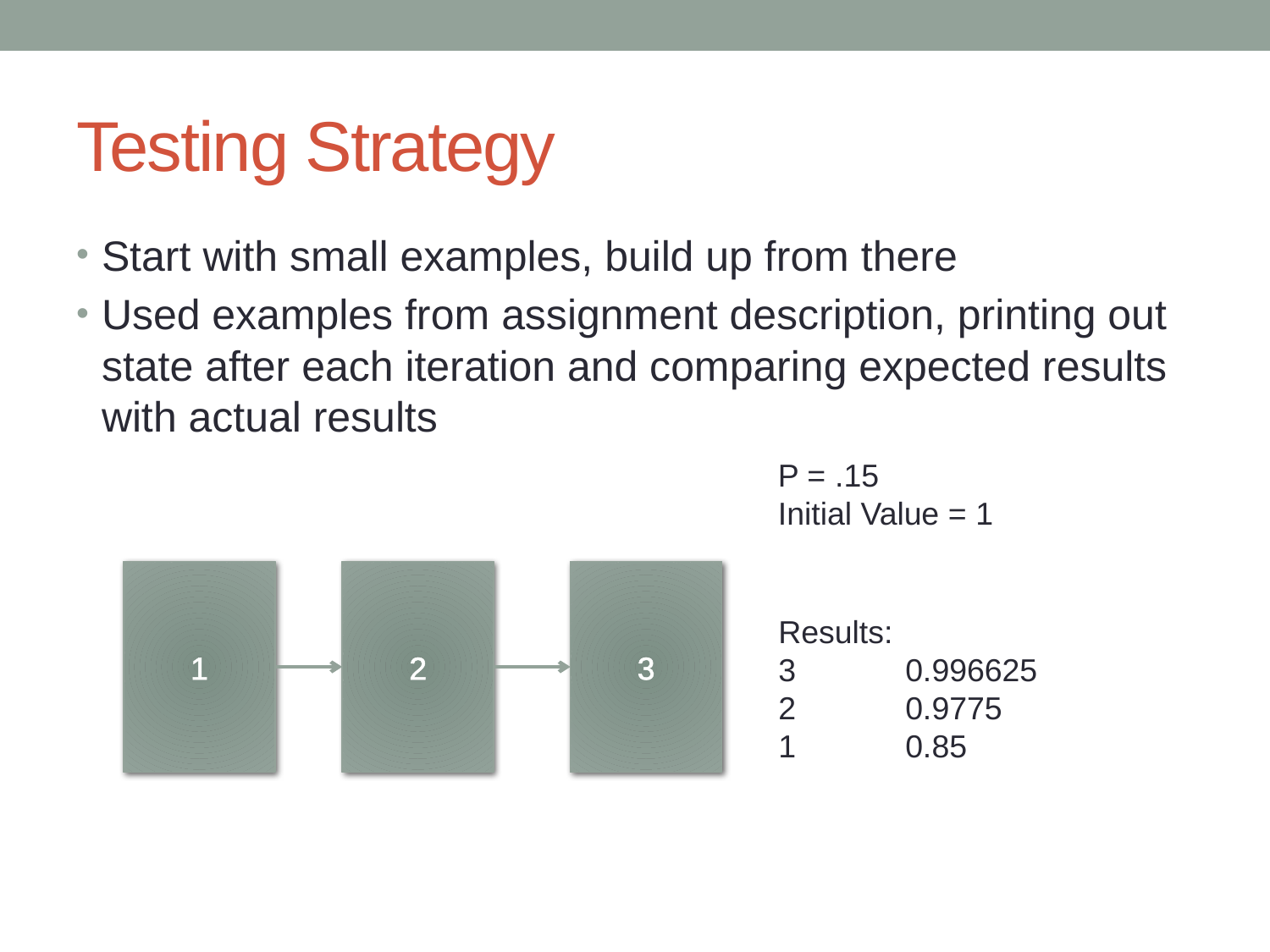

# Testing Strategy
Start with small examples, build up from there
Used examples from assignment description, printing out state after each iteration and comparing expected results with actual results
P = .15
Initial Value = 1
1
2
3
Results:
3	0.996625
2	0.9775
1	0.85